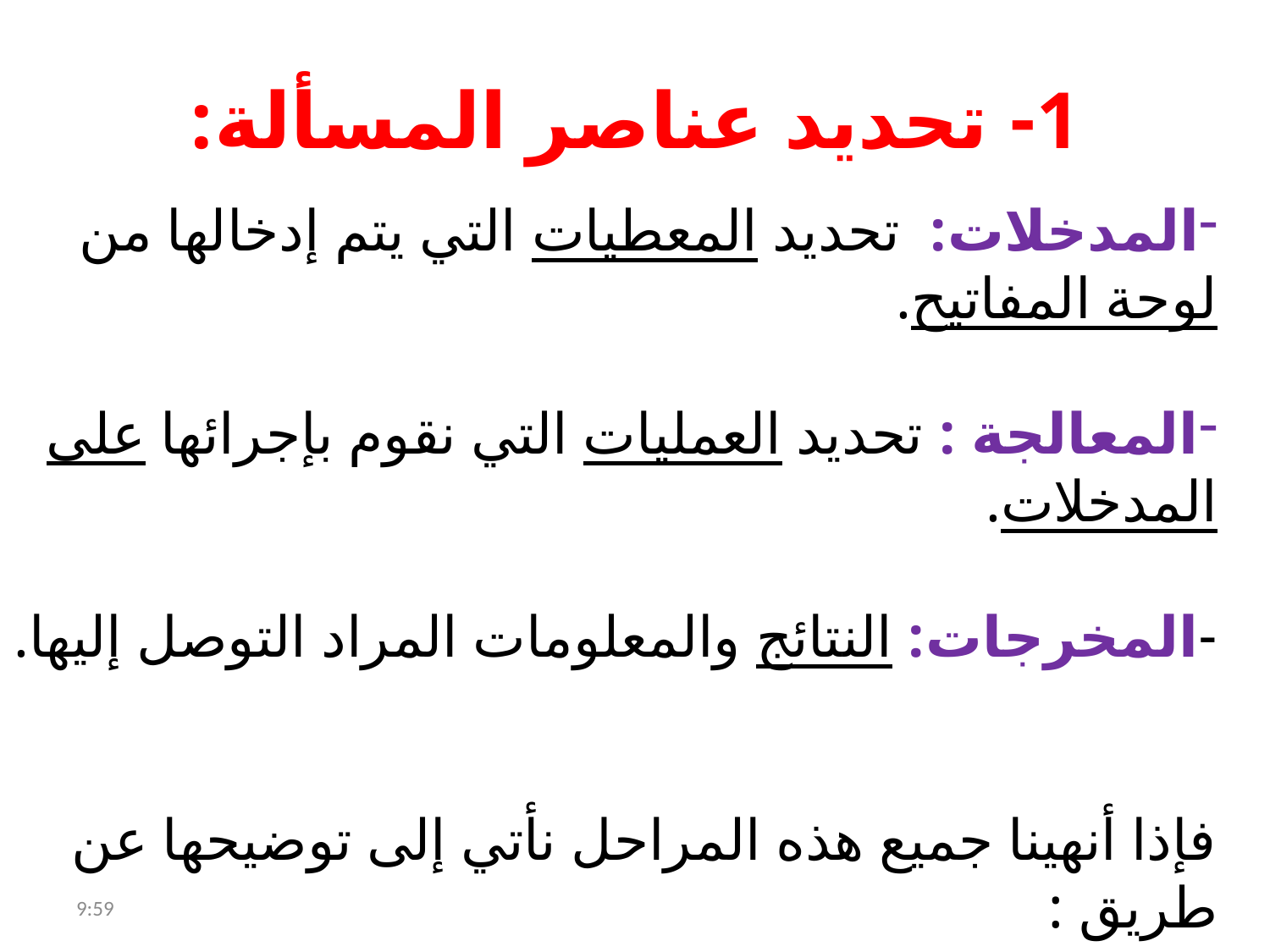

# 1- تحديد عناصر المسألة:
المدخلات:  تحديد المعطيات التي يتم إدخالها من لوحة المفاتيح.

المعالجة : تحديد العمليات التي نقوم بإجرائها على المدخلات.

-المخرجات: النتائج والمعلومات المراد التوصل إليها.

فإذا أنهينا جميع هذه المراحل نأتي إلى توضيحها عن طريق :
                               مخطط بياني
9:59